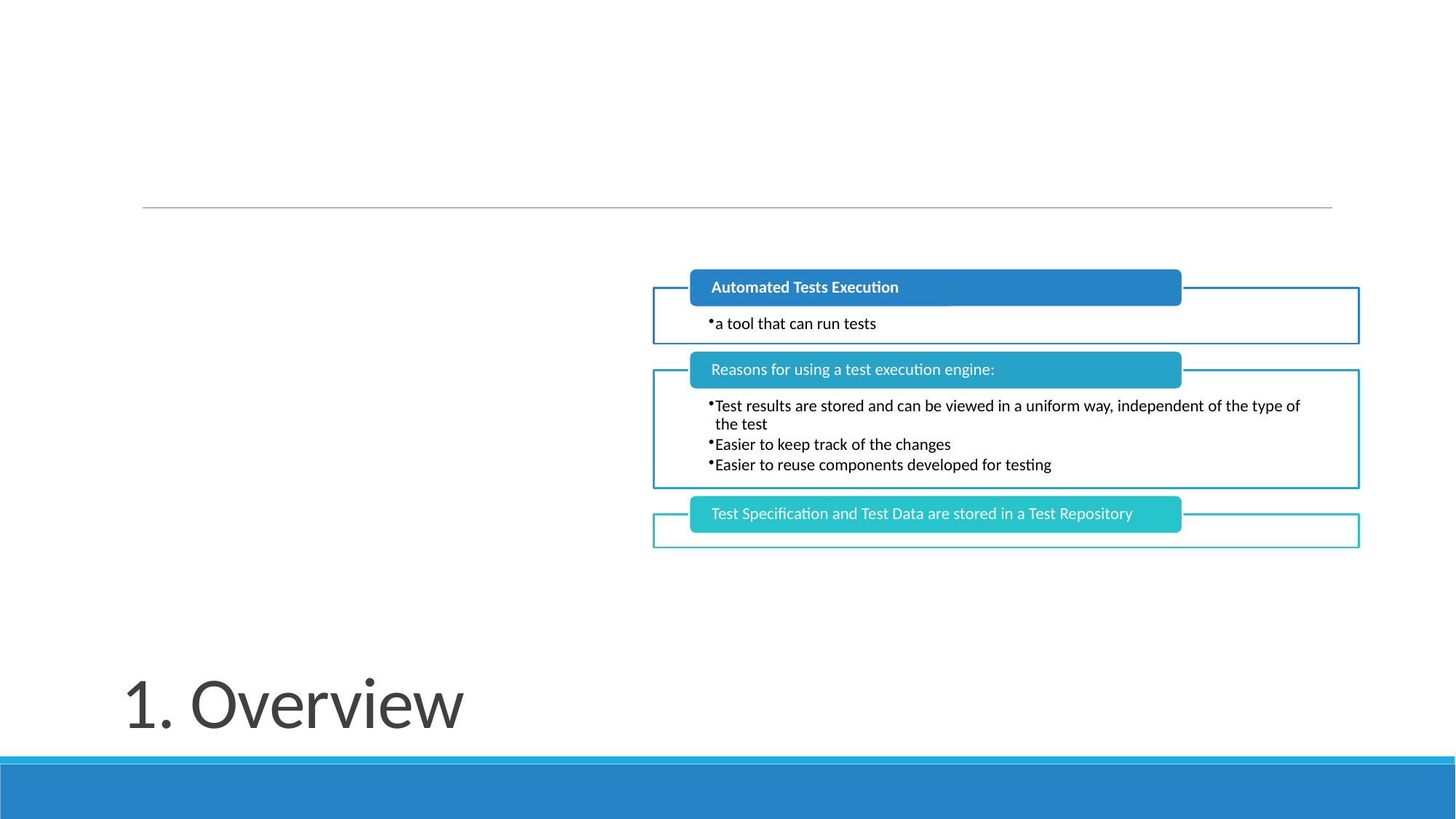

# 1. Overview
a tool that can run tests
Automated Tests Execution
Test results are stored and can be viewed in a uniform way, independent of the type of the test
Easier to keep track of the changes
Easier to reuse components developed for testing
Reasons for using a test execution engine:
Test Specification and Test Data are stored in a Test Repository